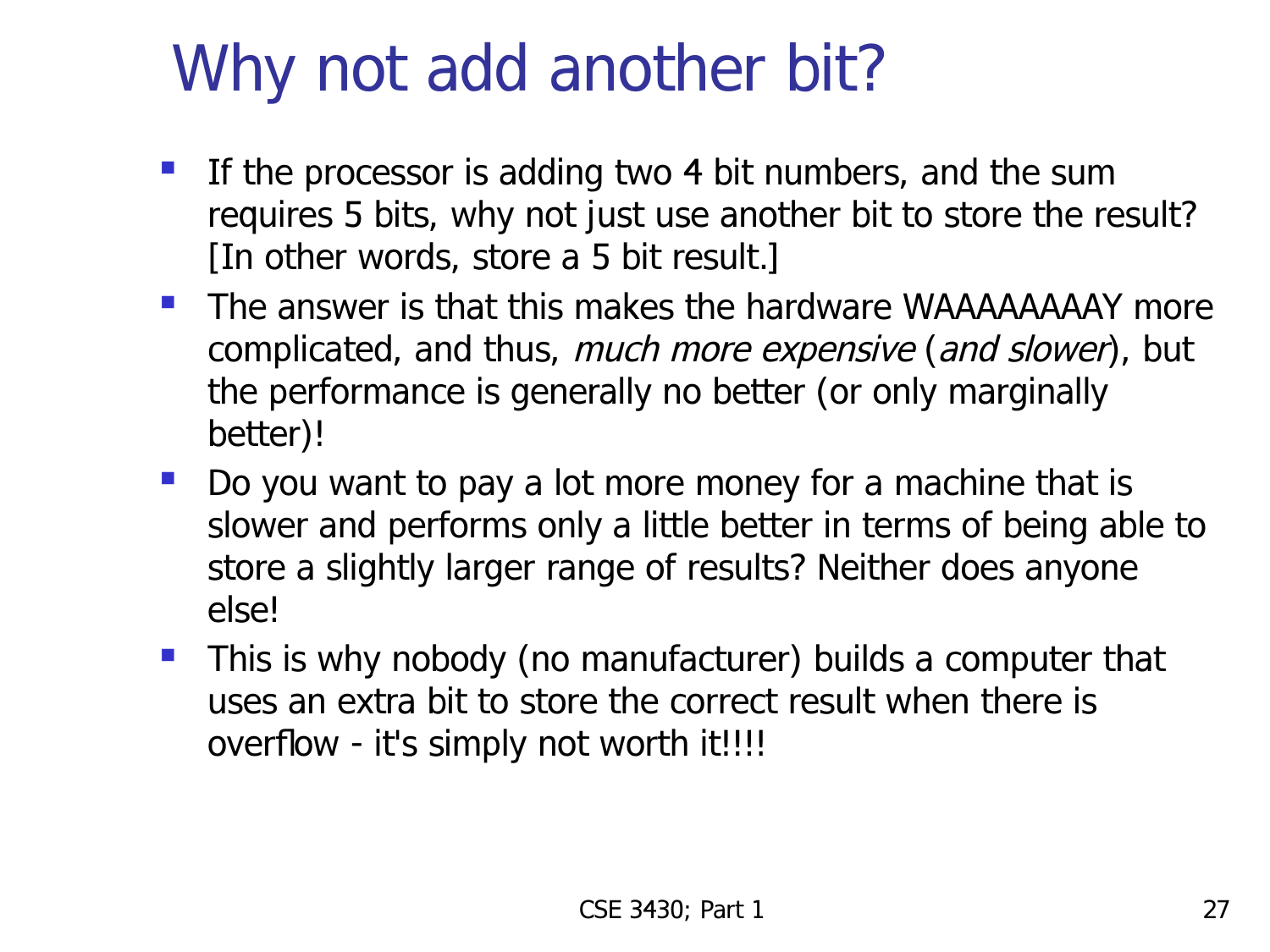

# Why not add another bit?
If the processor is adding two 4 bit numbers, and the sum requires 5 bits, why not just use another bit to store the result? [In other words, store a 5 bit result.]
The answer is that this makes the hardware WAAAAAAAAY more complicated, and thus, much more expensive (and slower), but the performance is generally no better (or only marginally better)!
Do you want to pay a lot more money for a machine that is slower and performs only a little better in terms of being able to store a slightly larger range of results? Neither does anyone else!
This is why nobody (no manufacturer) builds a computer that uses an extra bit to store the correct result when there is overflow - it's simply not worth it!!!!
CSE 3430; Part 1
27